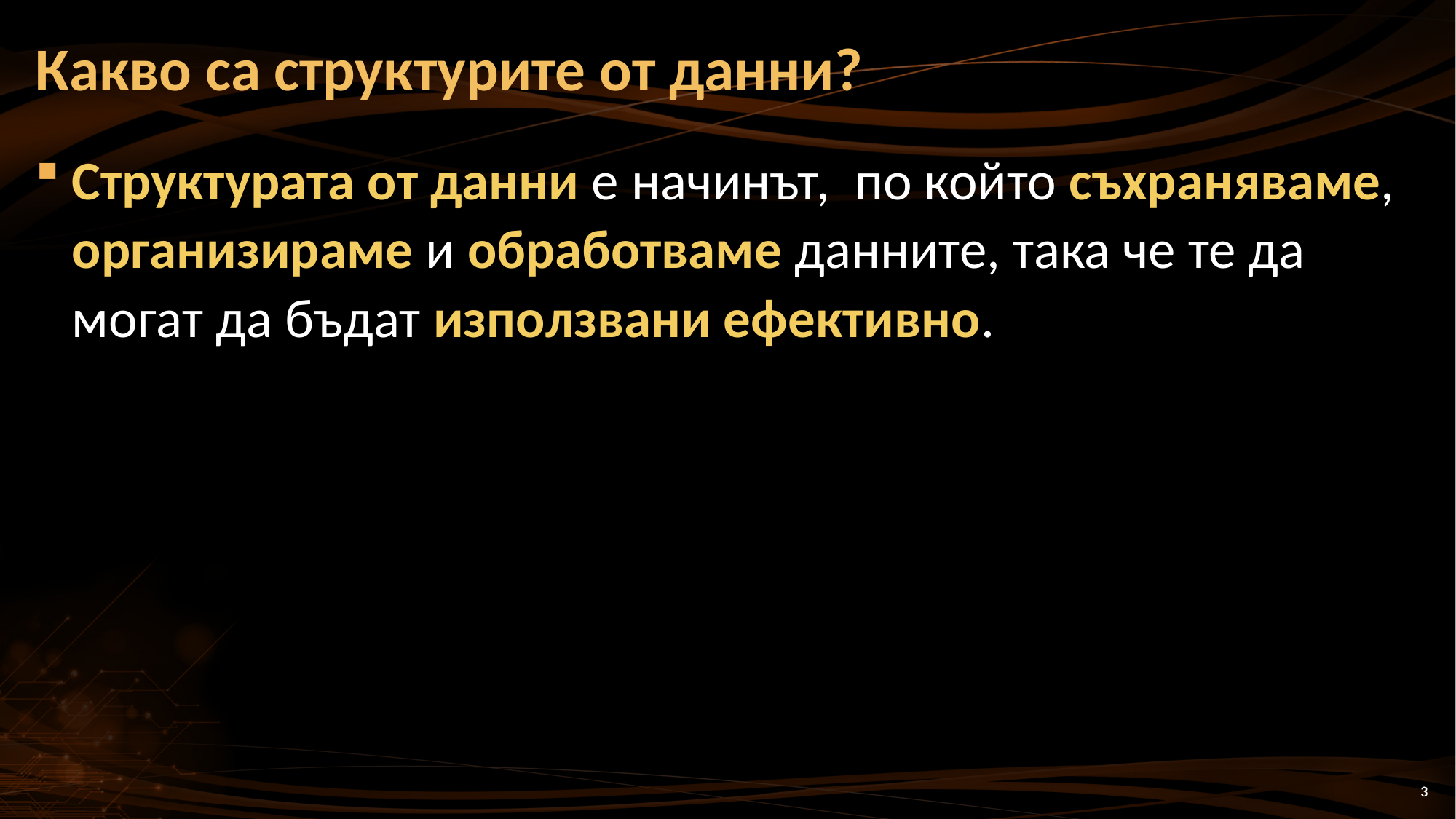

# Какво са структурите от данни?
Структурата от данни е начинът,  по който съхраняваме, организираме и обработваме данните, така че те да могат да бъдат използвани ефективно.
3